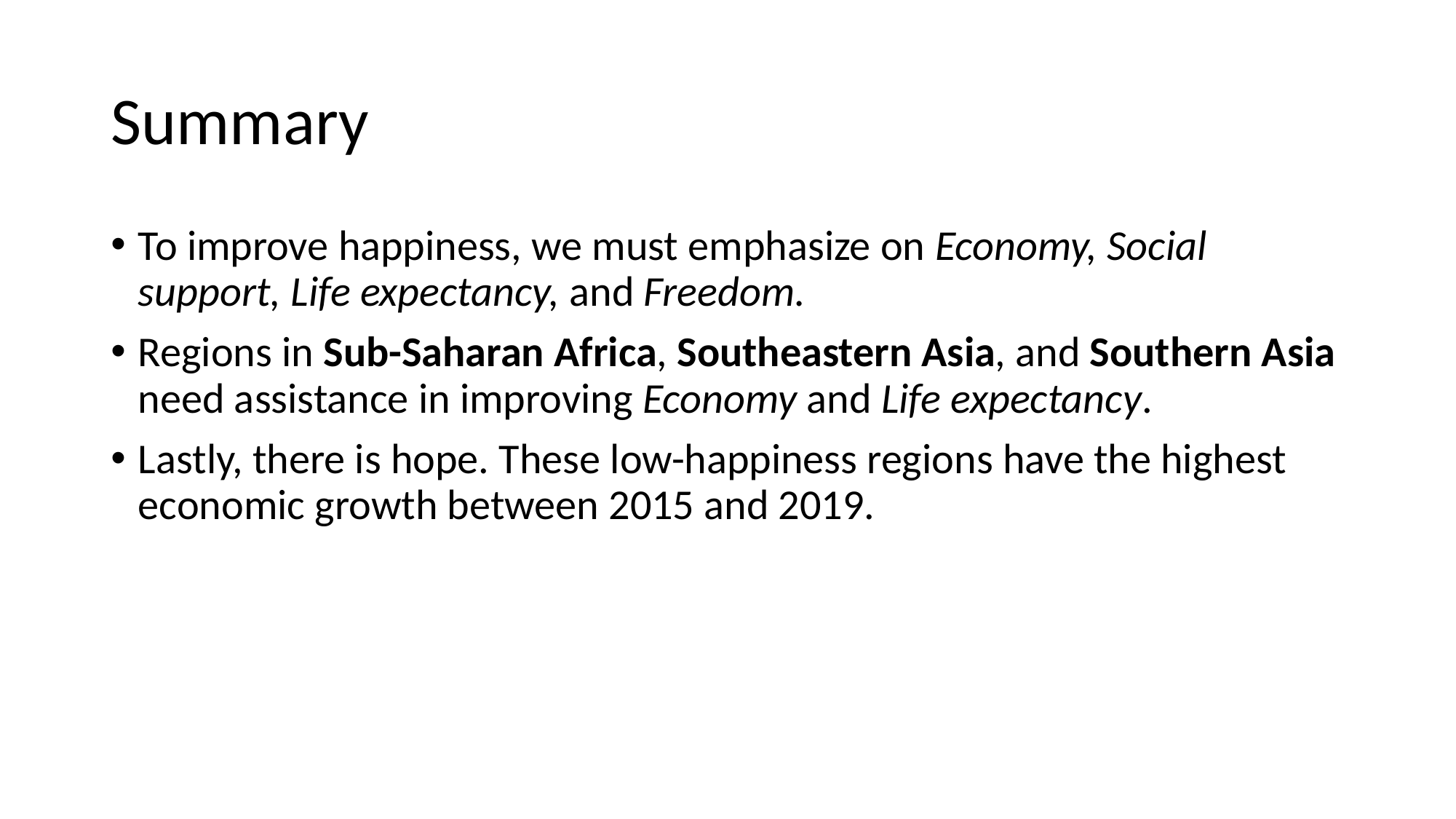

# Summary
To improve happiness, we must emphasize on Economy, Social support, Life expectancy, and Freedom.
Regions in Sub-Saharan Africa, Southeastern Asia, and Southern Asia need assistance in improving Economy and Life expectancy.
Lastly, there is hope. These low-happiness regions have the highest economic growth between 2015 and 2019.